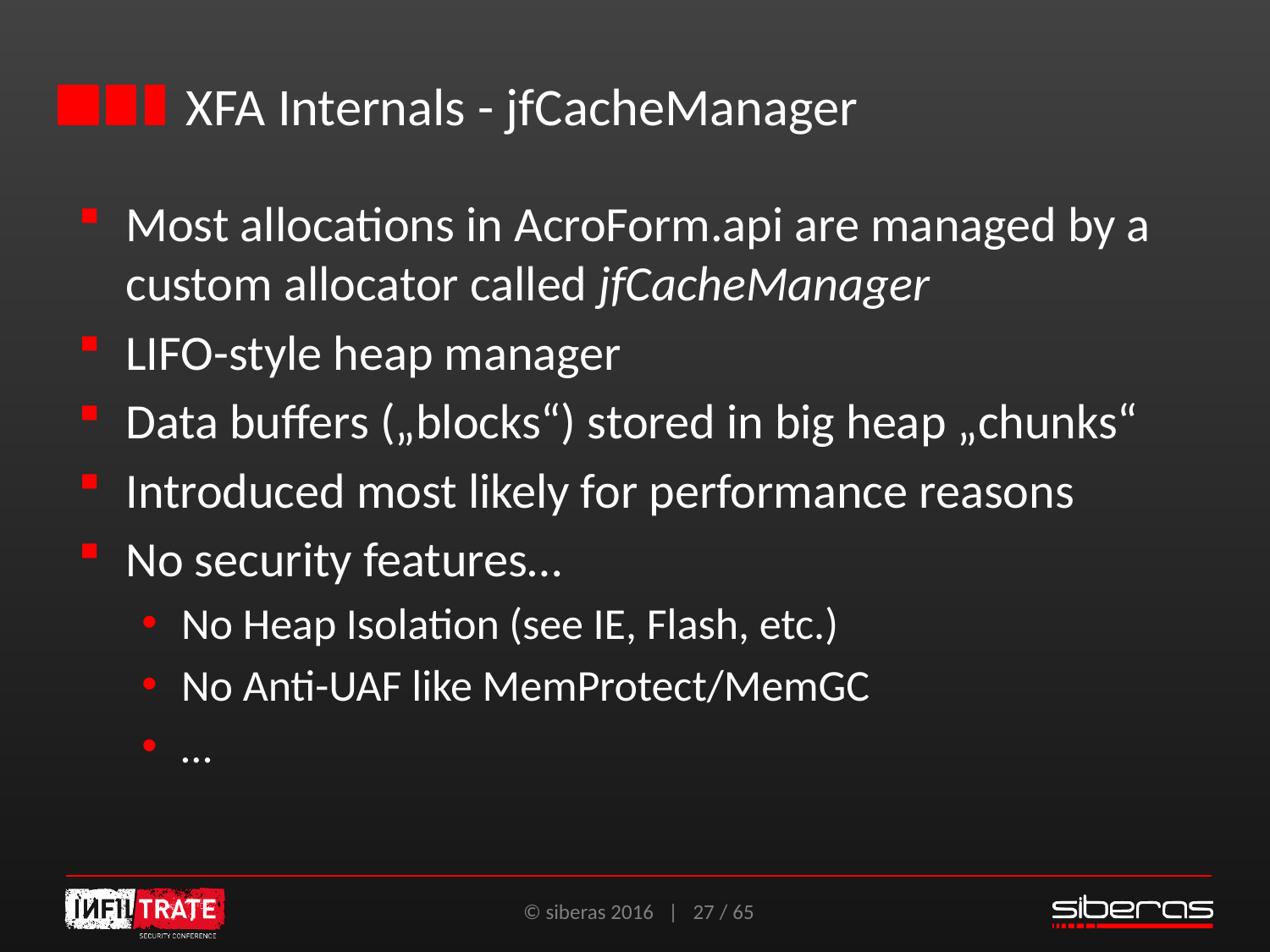

# XFA Internals - jfCacheManager
Most allocations in AcroForm.api are managed by a custom allocator called jfCacheManager
LIFO-style heap manager
Data buffers („blocks“) stored in big heap „chunks“
Introduced most likely for performance reasons
No security features…
No Heap Isolation (see IE, Flash, etc.)
No Anti-UAF like MemProtect/MemGC
…